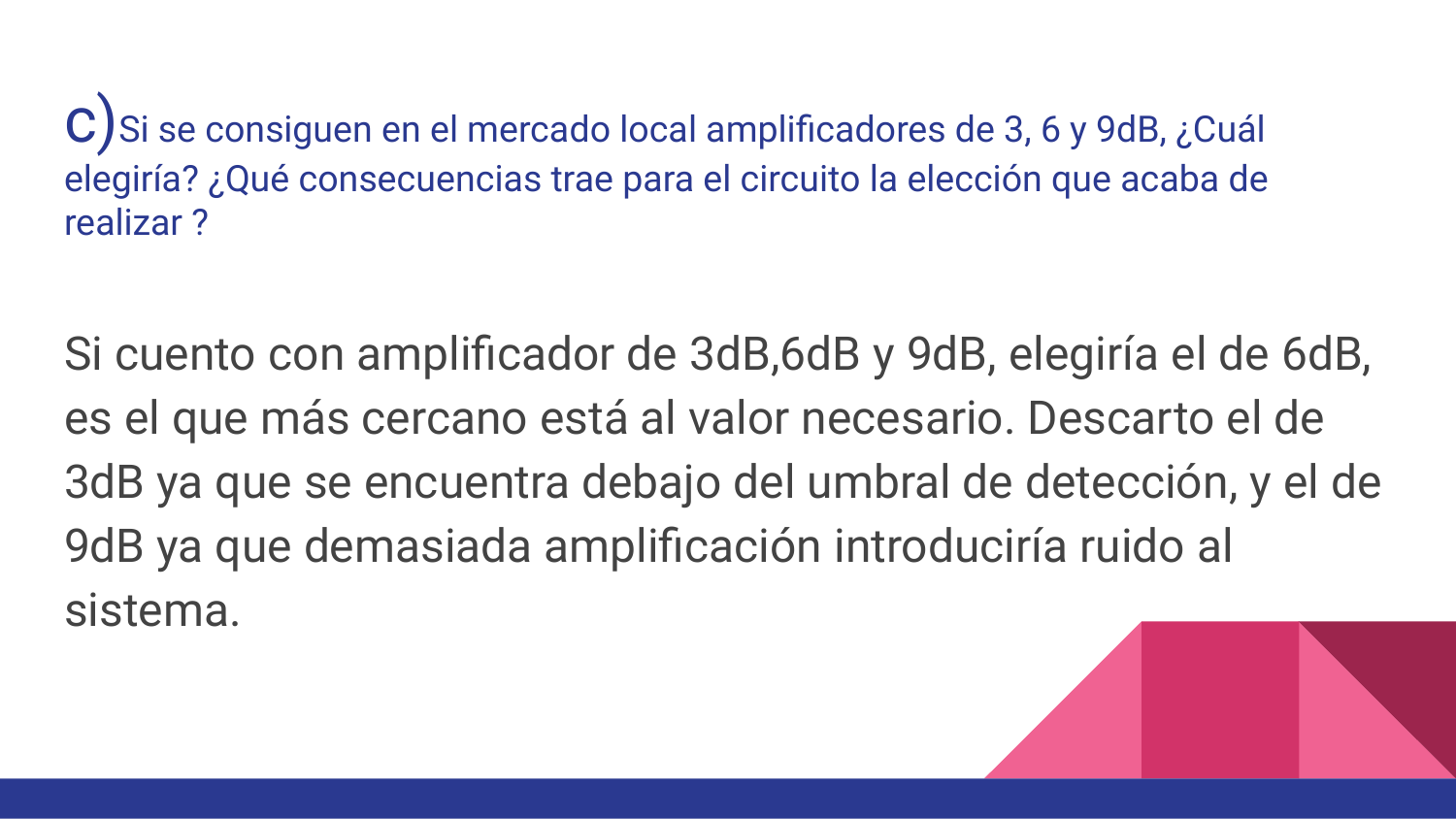

# c)Si se consiguen en el mercado local amplificadores de 3, 6 y 9dB, ¿Cuál elegiría? ¿Qué consecuencias trae para el circuito la elección que acaba de realizar ?

Si cuento con amplificador de 3dB,6dB y 9dB, elegiría el de 6dB, es el que más cercano está al valor necesario. Descarto el de 3dB ya que se encuentra debajo del umbral de detección, y el de 9dB ya que demasiada amplificación introduciría ruido al sistema.